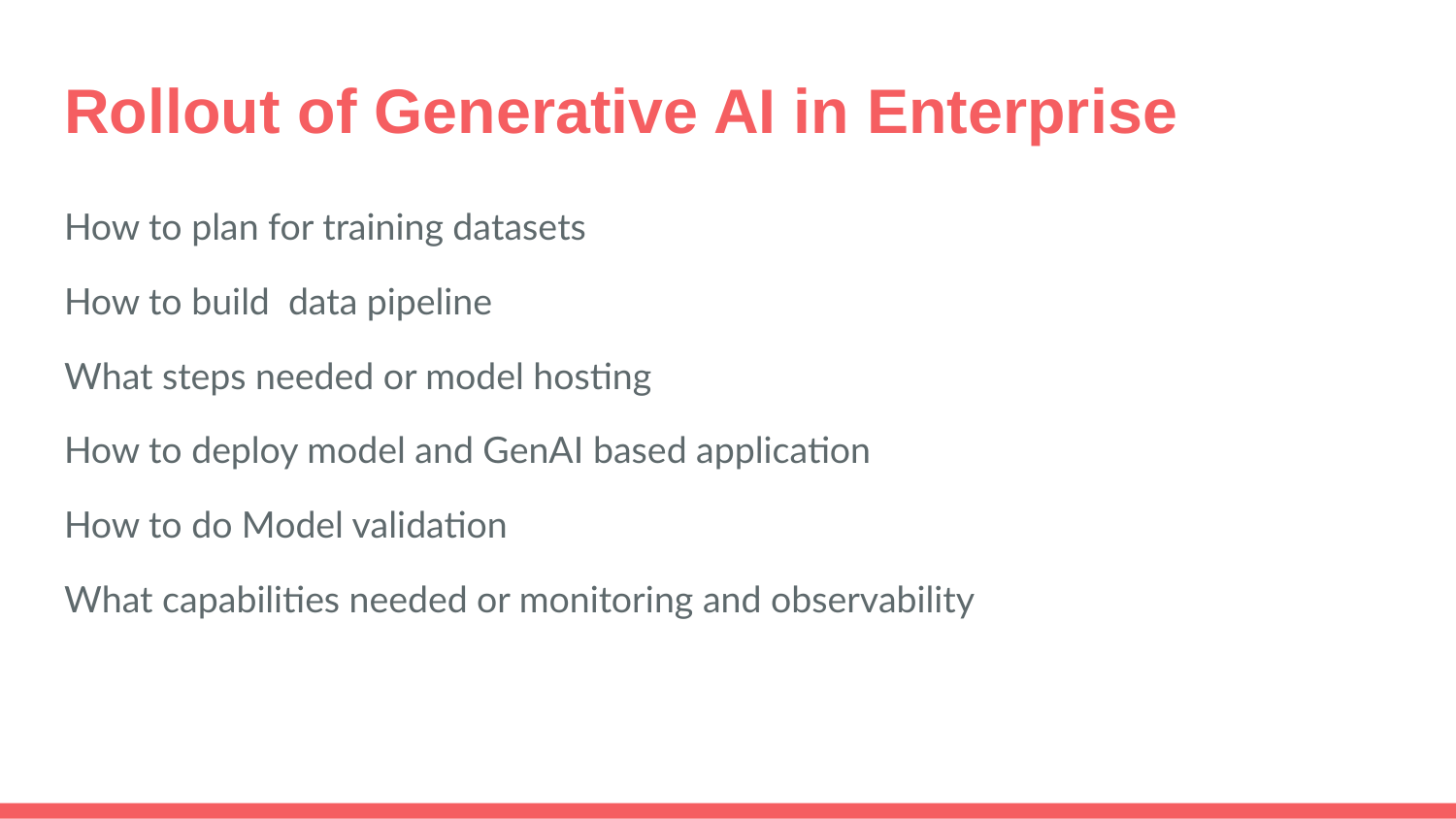

# Rollout of Generative AI in Enterprise
How to plan for training datasets
How to build  data pipeline
What steps needed or model hosting
How to deploy model and GenAI based application
How to do Model validation
What capabilities needed or monitoring and observability